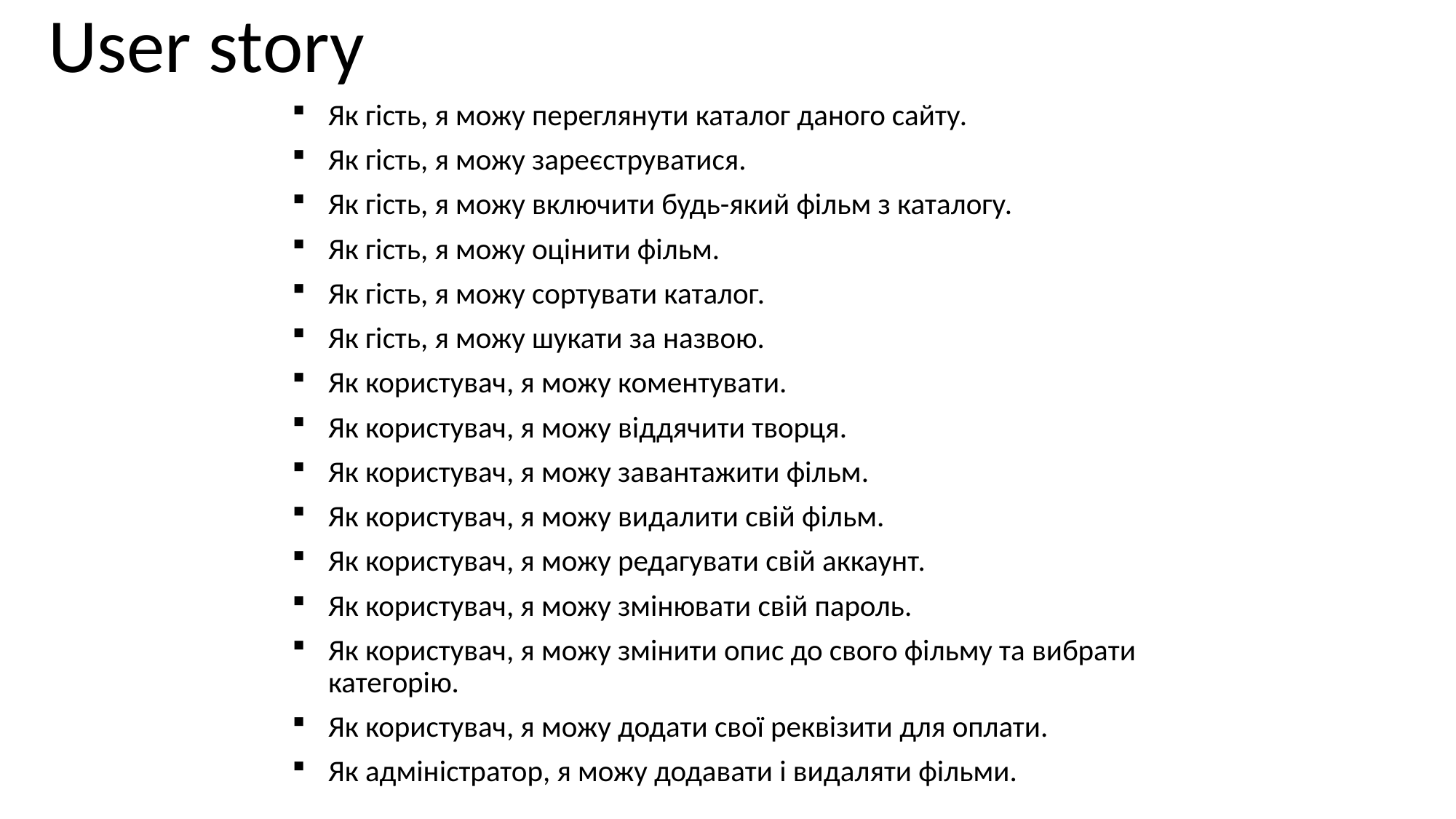

# User story
Як гість, я можу переглянути каталог даного сайту.
Як гість, я можу зареєструватися.
Як гість, я можу включити будь-який фільм з каталогу.
Як гість, я можу оцінити фільм.
Як гість, я можу сортувати каталог.
Як гість, я можу шукати за назвою.
Як користувач, я можу коментувати.
Як користувач, я можу віддячити творця.
Як користувач, я можу завантажити фільм.
Як користувач, я можу видалити свій фільм.
Як користувач, я можу редагувати свій аккаунт.
Як користувач, я можу змінювати свій пароль.
Як користувач, я можу змінити опис до свого фільму та вибрати категорію.
Як користувач, я можу додати свої реквізити для оплати.
Як адміністратор, я можу додавати і видаляти фільми.